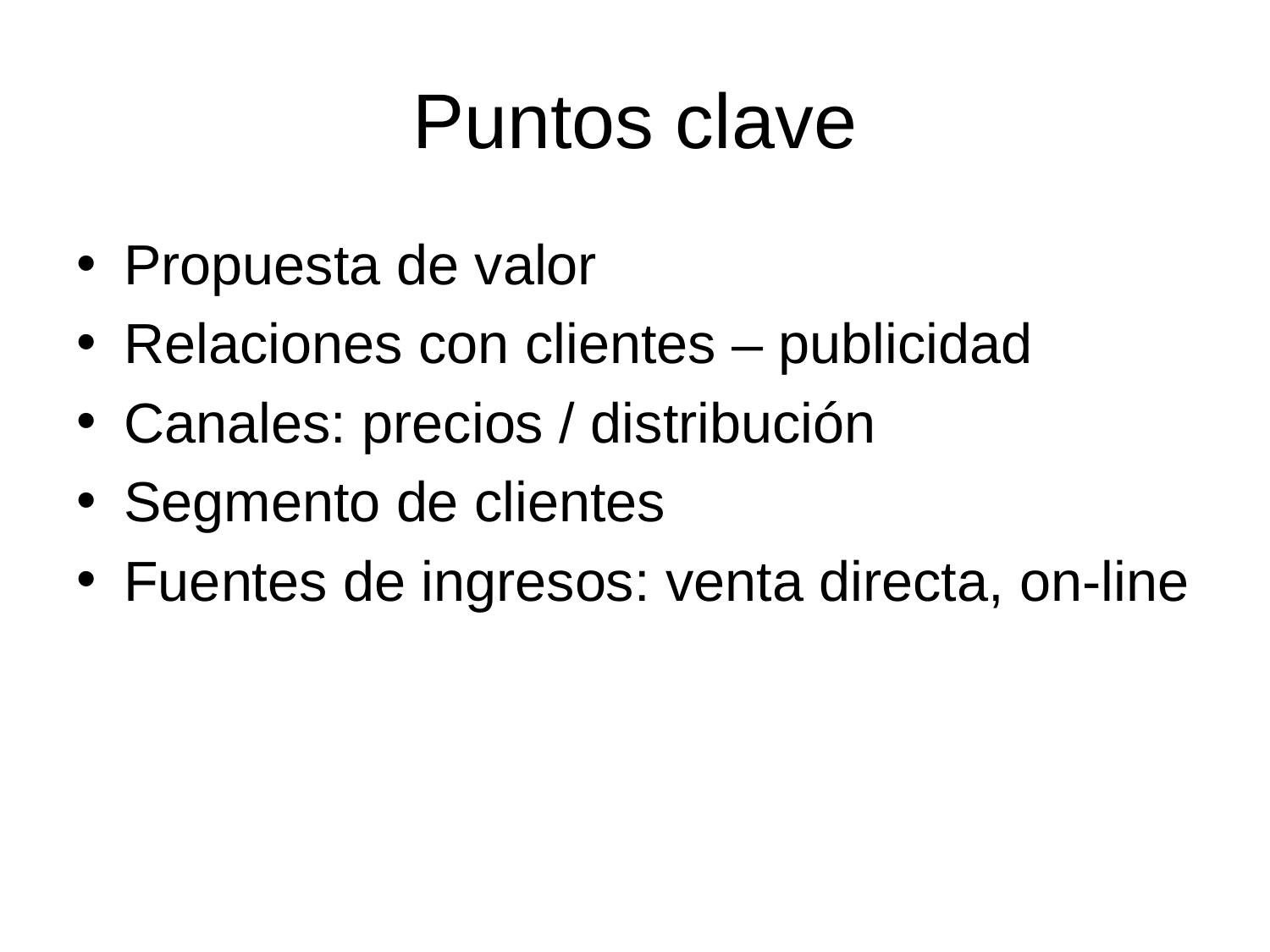

# Puntos clave
Propuesta de valor
Relaciones con clientes – publicidad
Canales: precios / distribución
Segmento de clientes
Fuentes de ingresos: venta directa, on-line